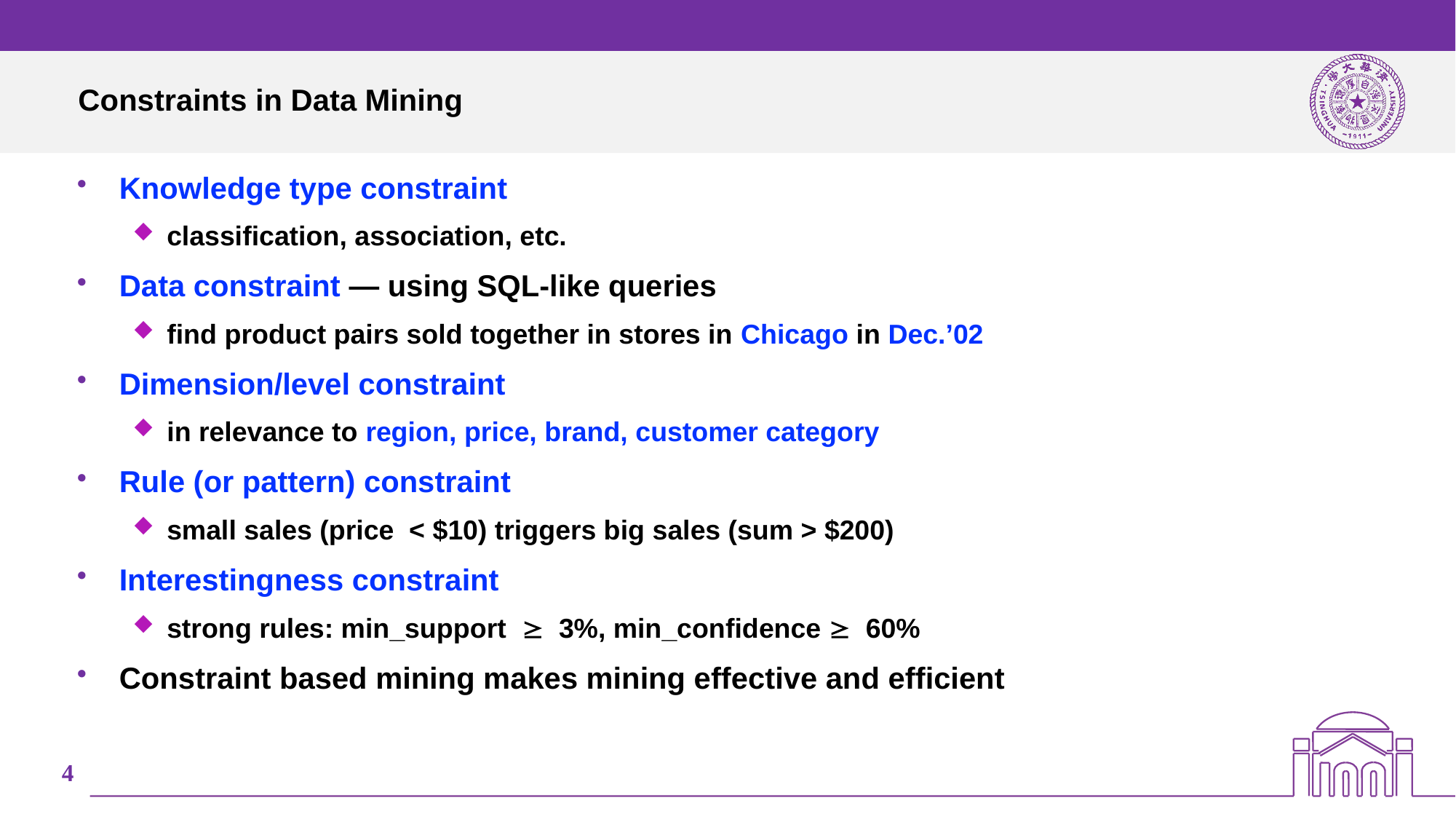

# Constraints in Data Mining
Knowledge type constraint
classification, association, etc.
Data constraint — using SQL-like queries
find product pairs sold together in stores in Chicago in Dec.’02
Dimension/level constraint
in relevance to region, price, brand, customer category
Rule (or pattern) constraint
small sales (price  < $10) triggers big sales (sum > $200)
Interestingness constraint
strong rules: min_support  ≥  3%, min_confidence ≥  60%
Constraint based mining makes mining effective and efficient